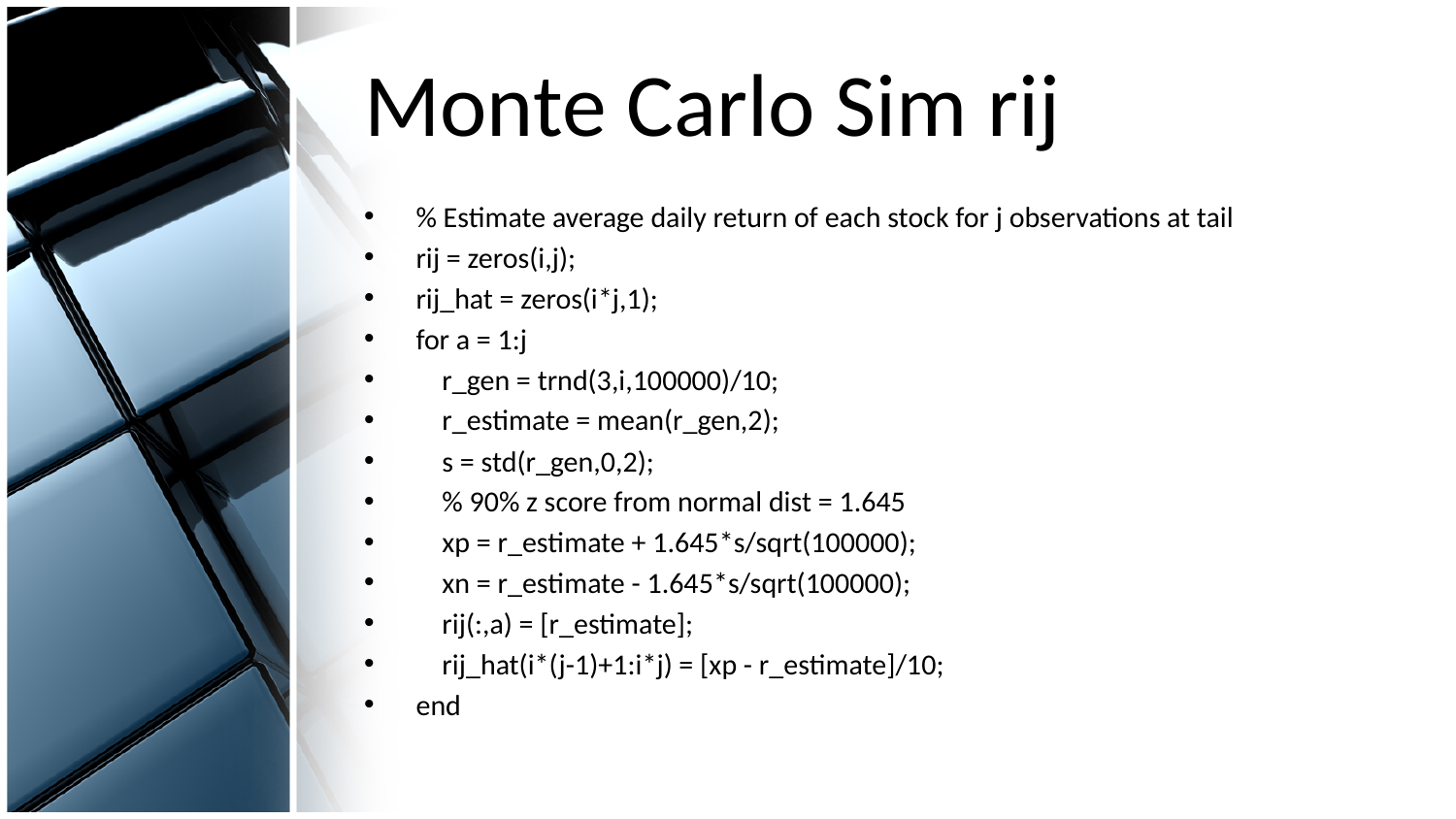

# Monte Carlo Sim rij
% Estimate average daily return of each stock for j observations at tail
rij = zeros(i,j);
rij_hat = zeros(i*j,1);
for a = 1:j
    r_gen = trnd(3,i,100000)/10;
    r_estimate = mean(r_gen,2);
    s = std(r_gen,0,2);
    % 90% z score from normal dist = 1.645
    xp = r_estimate + 1.645*s/sqrt(100000);
    xn = r_estimate - 1.645*s/sqrt(100000);
    rij(:,a) = [r_estimate];
    rij_hat(i*(j-1)+1:i*j) = [xp - r_estimate]/10;
end